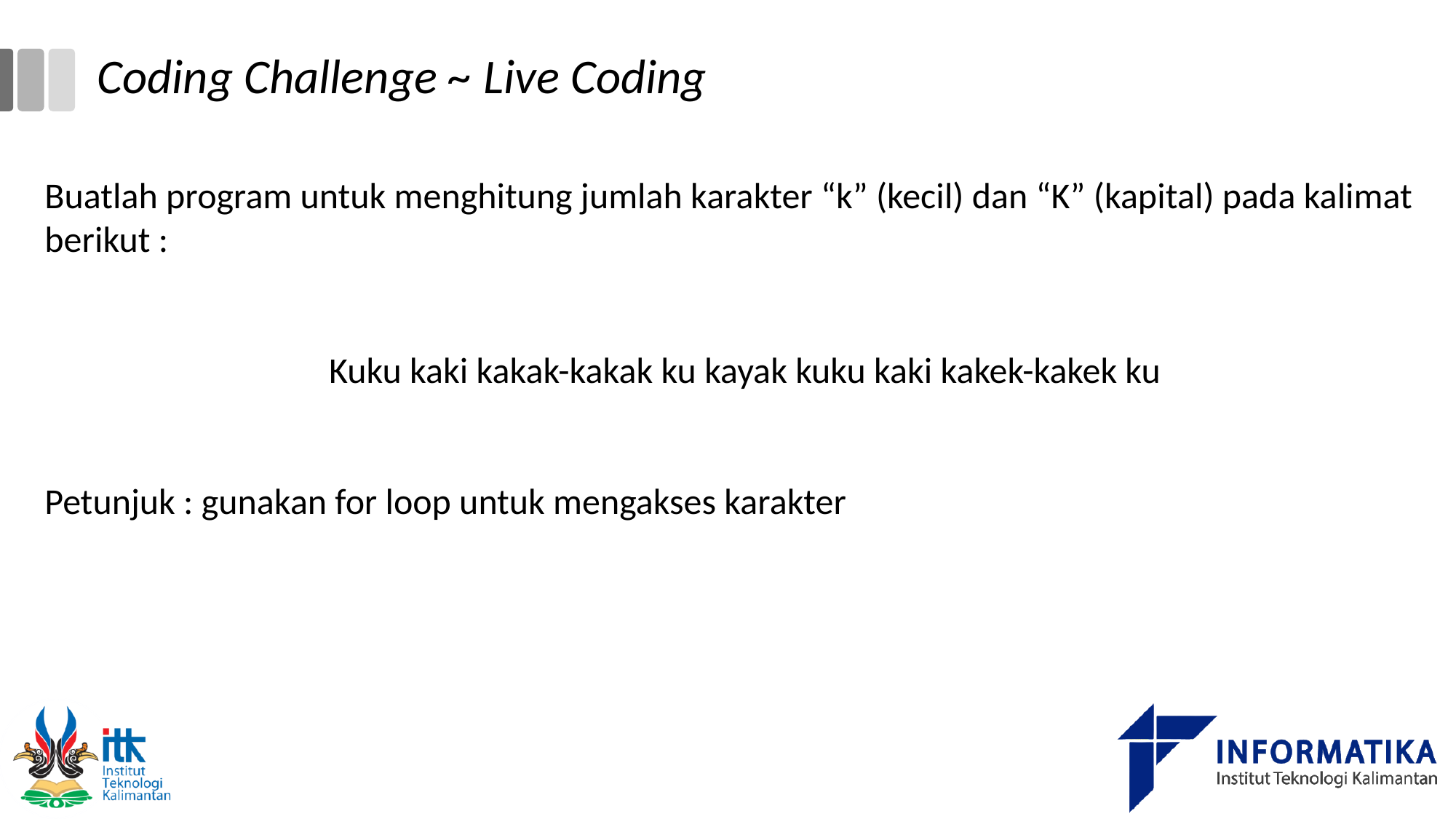

# Coding Challenge ~ Live Coding

Buatlah program untuk menghitung jumlah karakter “k” (kecil) dan “K” (kapital) pada kalimat berikut :

 Kuku kaki kakak-kakak ku kayak kuku kaki kakek-kakek ku

Petunjuk : gunakan for loop untuk mengakses karakter